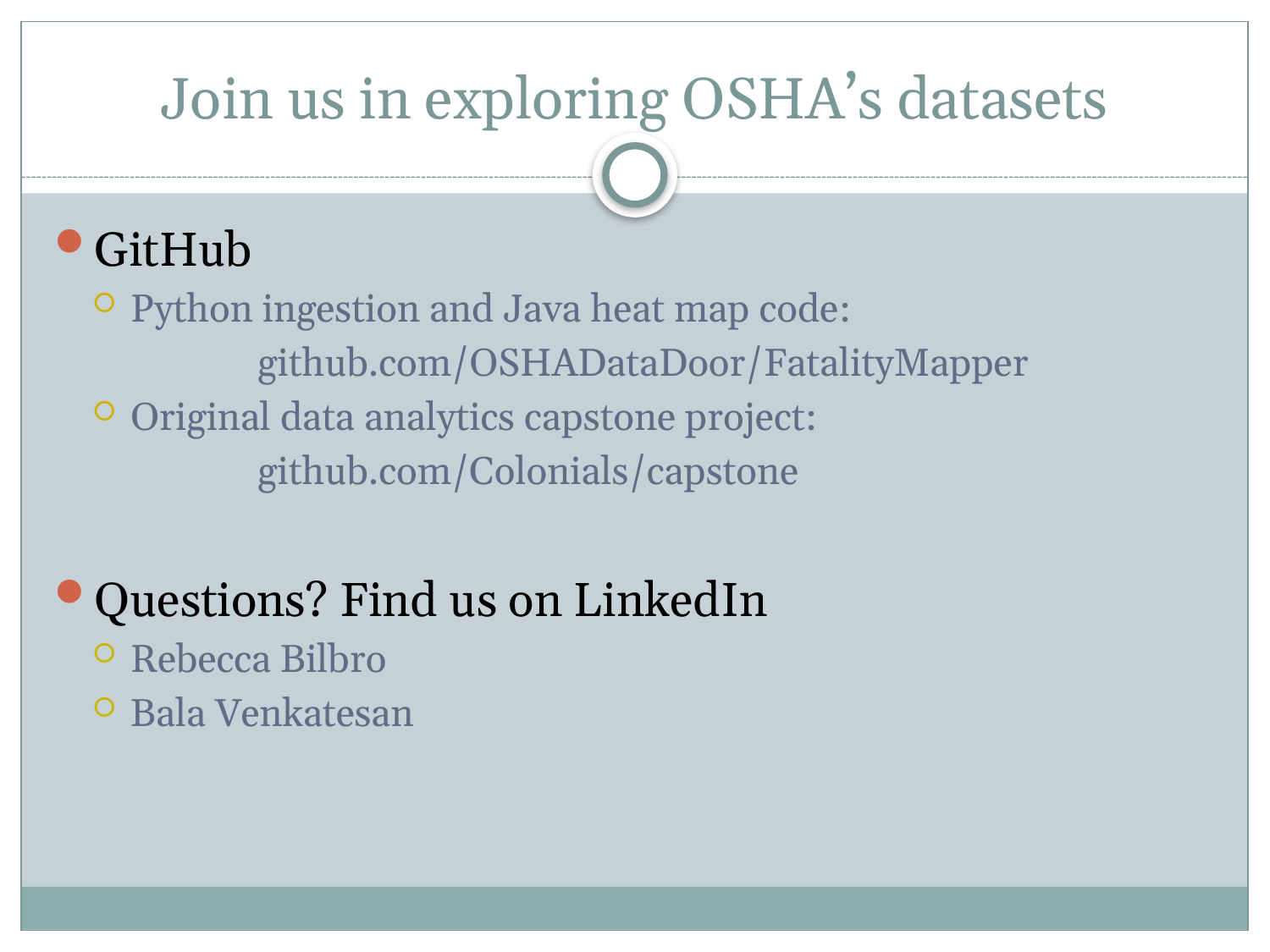

# Join us in exploring OSHA’s datasets
GitHub
Python ingestion and Java heat map code:
		github.com/OSHADataDoor/FatalityMapper
Original data analytics capstone project:
		github.com/Colonials/capstone

Questions? Find us on LinkedIn
Rebecca Bilbro
Bala Venkatesan